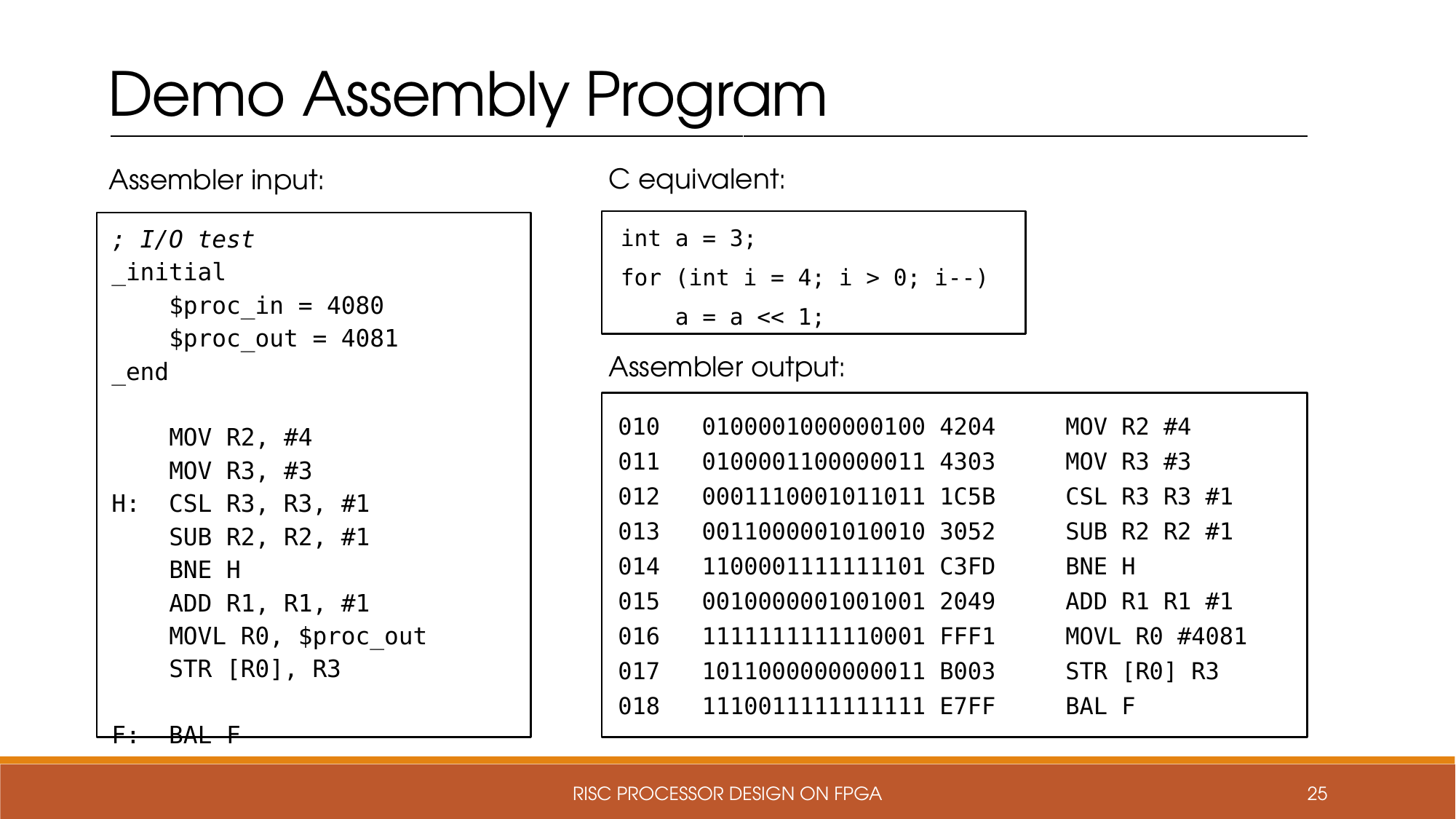

Demo Assembly Program
C equivalent:
Assembler input:

int a = 3;
for (int i = 4; i > 0; i--)
    a = a << 1;
; I/O test
_initial
    $proc_in = 4080
    $proc_out = 4081
_end

    MOV R2, #4
    MOV R3, #3
H:  CSL R3, R3, #1
    SUB R2, R2, #1
    BNE H
    ADD R1, R1, #1
    MOVL R0, $proc_out
    STR [R0], R3

F:  BAL F

Assembler output:

010   0100001000000100 4204     MOV R2 #4
011   0100001100000011 4303     MOV R3 #3
012   0001110001011011 1C5B     CSL R3 R3 #1
013   0011000001010010 3052     SUB R2 R2 #1
014   1100001111111101 C3FD     BNE H
015   0010000001001001 2049     ADD R1 R1 #1
016   1111111111110001 FFF1     MOVL R0 #4081
017   1011000000000011 B003     STR [R0] R3
018   1110011111111111 E7FF     BAL F

RISC PROCESSOR DESIGN ON FPGA
25